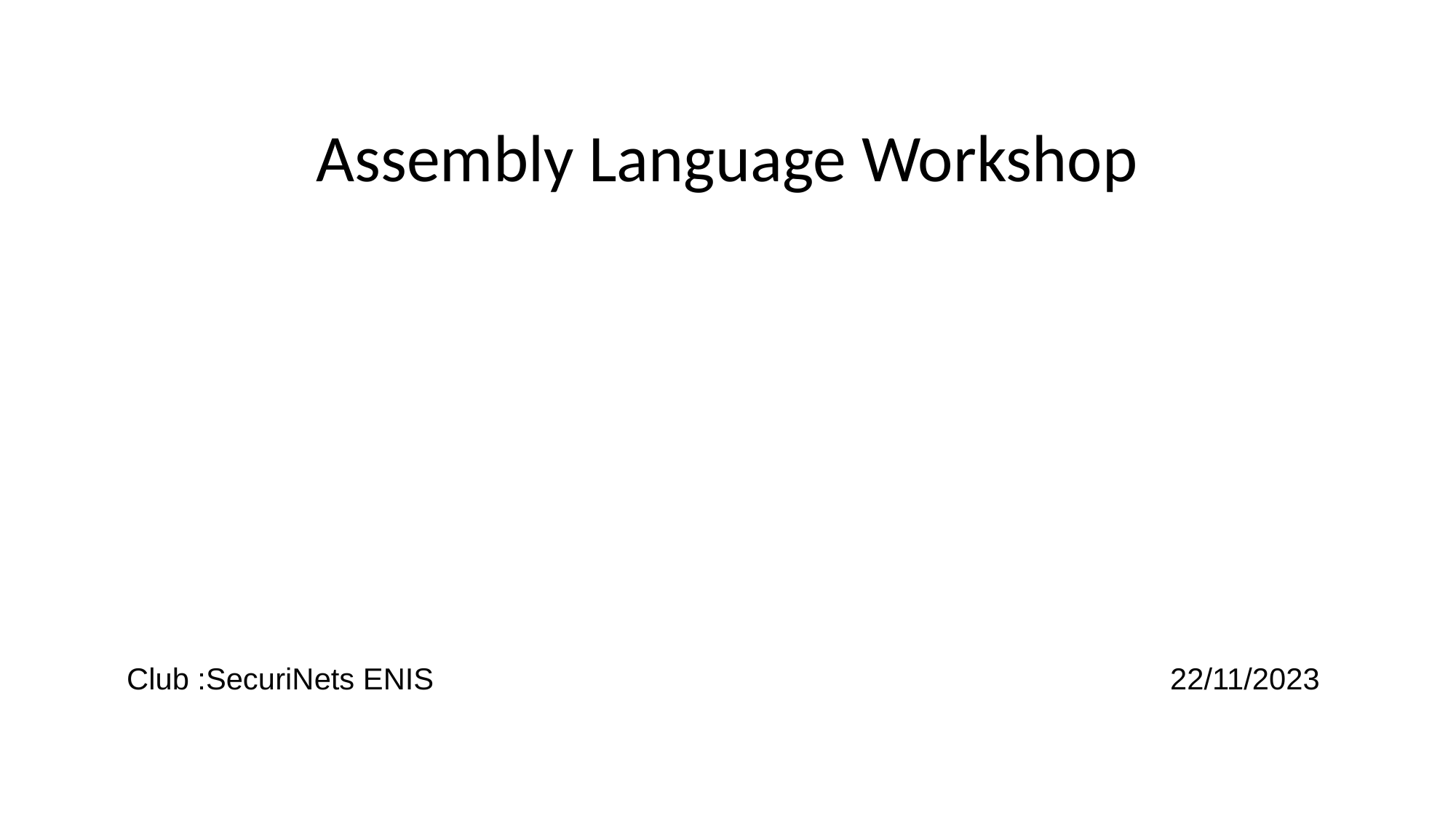

Assembly Language Workshop
Club :SecuriNets ENIS                                                                                        22/11/2023